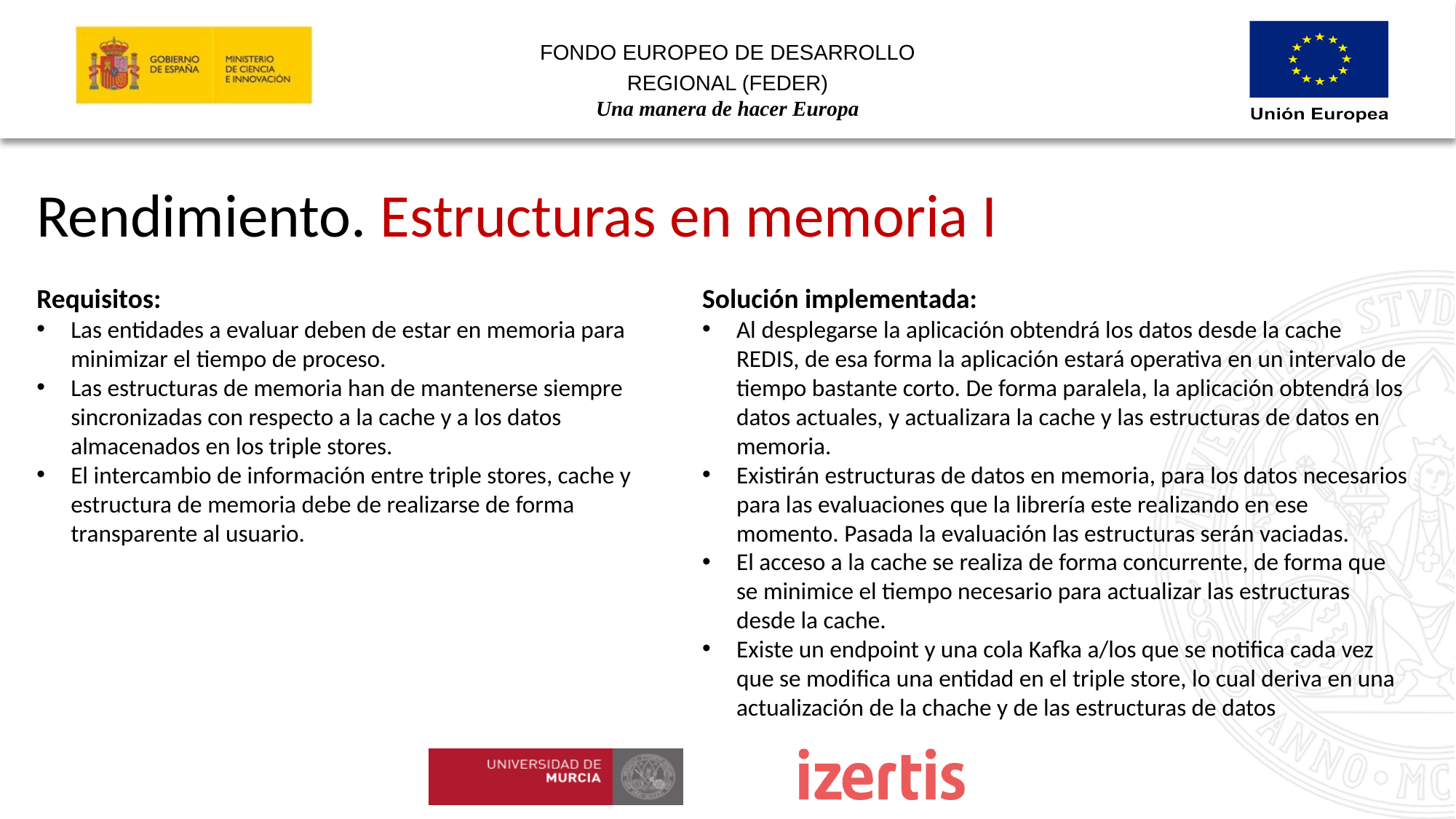

Rendimiento. Estructuras en memoria I
Requisitos:
Las entidades a evaluar deben de estar en memoria para minimizar el tiempo de proceso.
Las estructuras de memoria han de mantenerse siempre sincronizadas con respecto a la cache y a los datos almacenados en los triple stores.
El intercambio de información entre triple stores, cache y estructura de memoria debe de realizarse de forma transparente al usuario.
Solución implementada:
Al desplegarse la aplicación obtendrá los datos desde la cache REDIS, de esa forma la aplicación estará operativa en un intervalo de tiempo bastante corto. De forma paralela, la aplicación obtendrá los datos actuales, y actualizara la cache y las estructuras de datos en memoria.
Existirán estructuras de datos en memoria, para los datos necesarios para las evaluaciones que la librería este realizando en ese momento. Pasada la evaluación las estructuras serán vaciadas.
El acceso a la cache se realiza de forma concurrente, de forma que se minimice el tiempo necesario para actualizar las estructuras desde la cache.
Existe un endpoint y una cola Kafka a/los que se notifica cada vez que se modifica una entidad en el triple store, lo cual deriva en una actualización de la chache y de las estructuras de datos